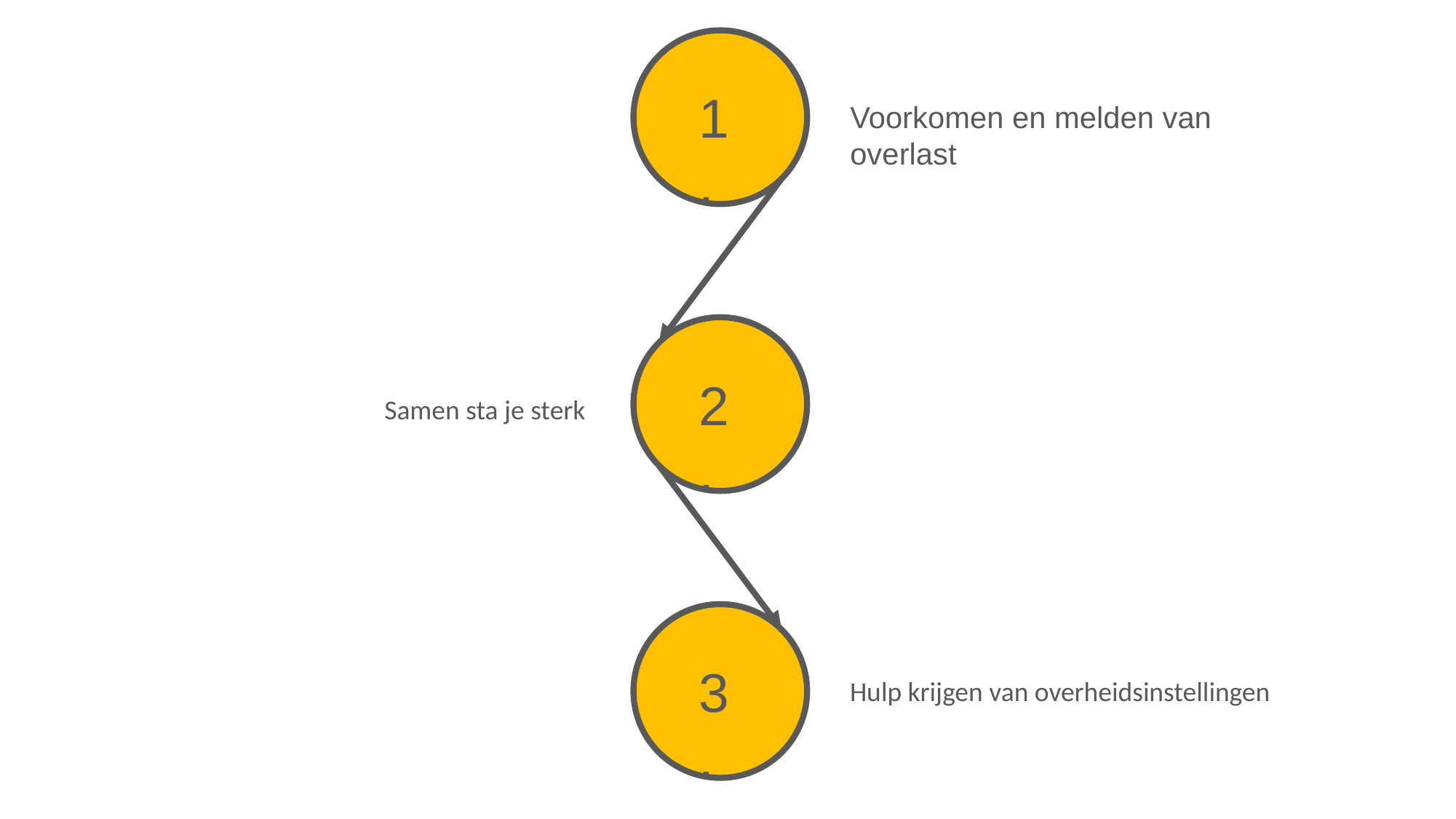

1.
Voorkomen en melden van overlast

2.
Samen sta je sterk

3.
Hulp krijgen van overheidsinstellingen